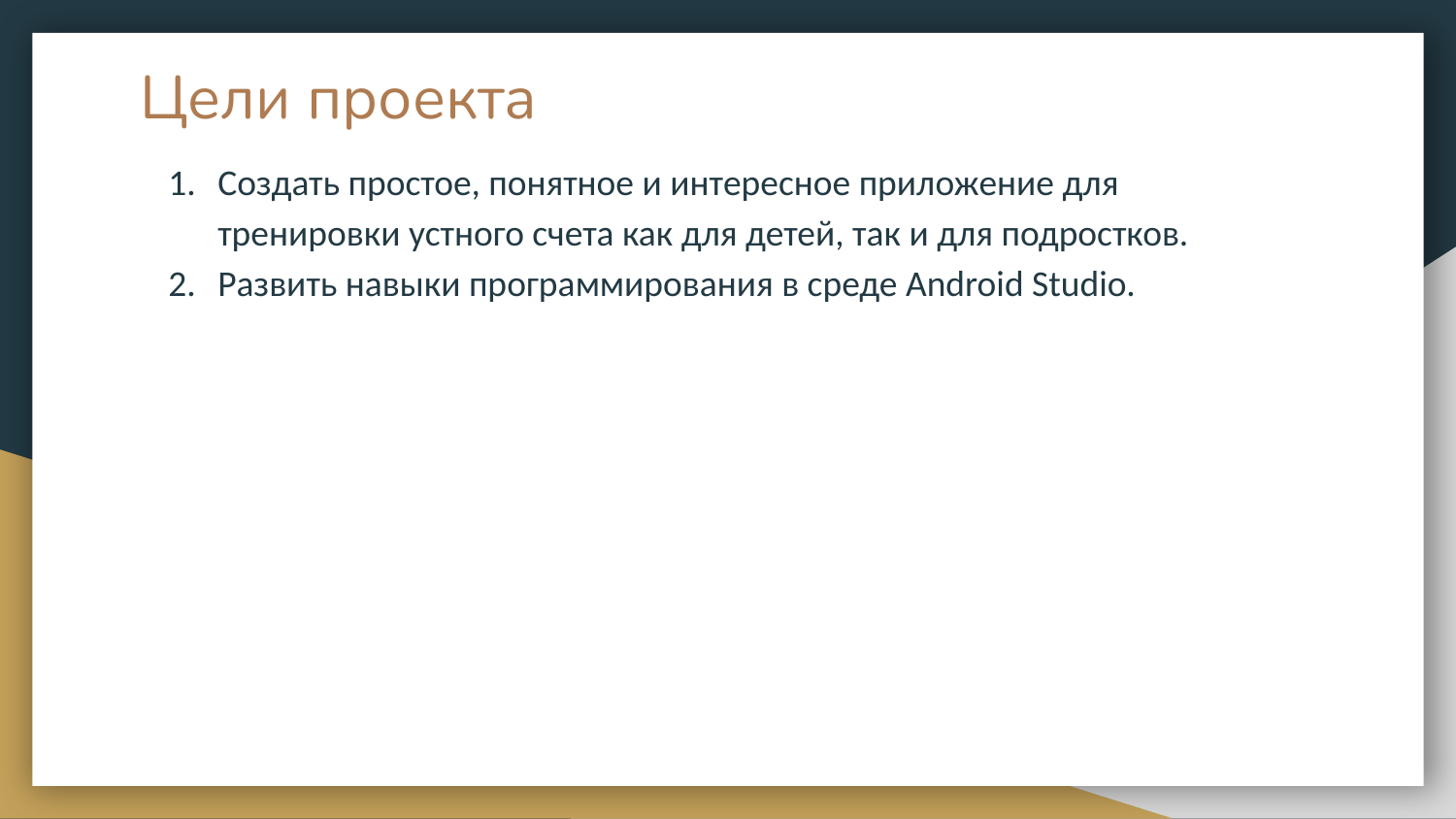

# Цели проекта
Создать простое, понятное и интересное приложение для тренировки устного счета как для детей, так и для подростков.
Развить навыки программирования в среде Android Studio.